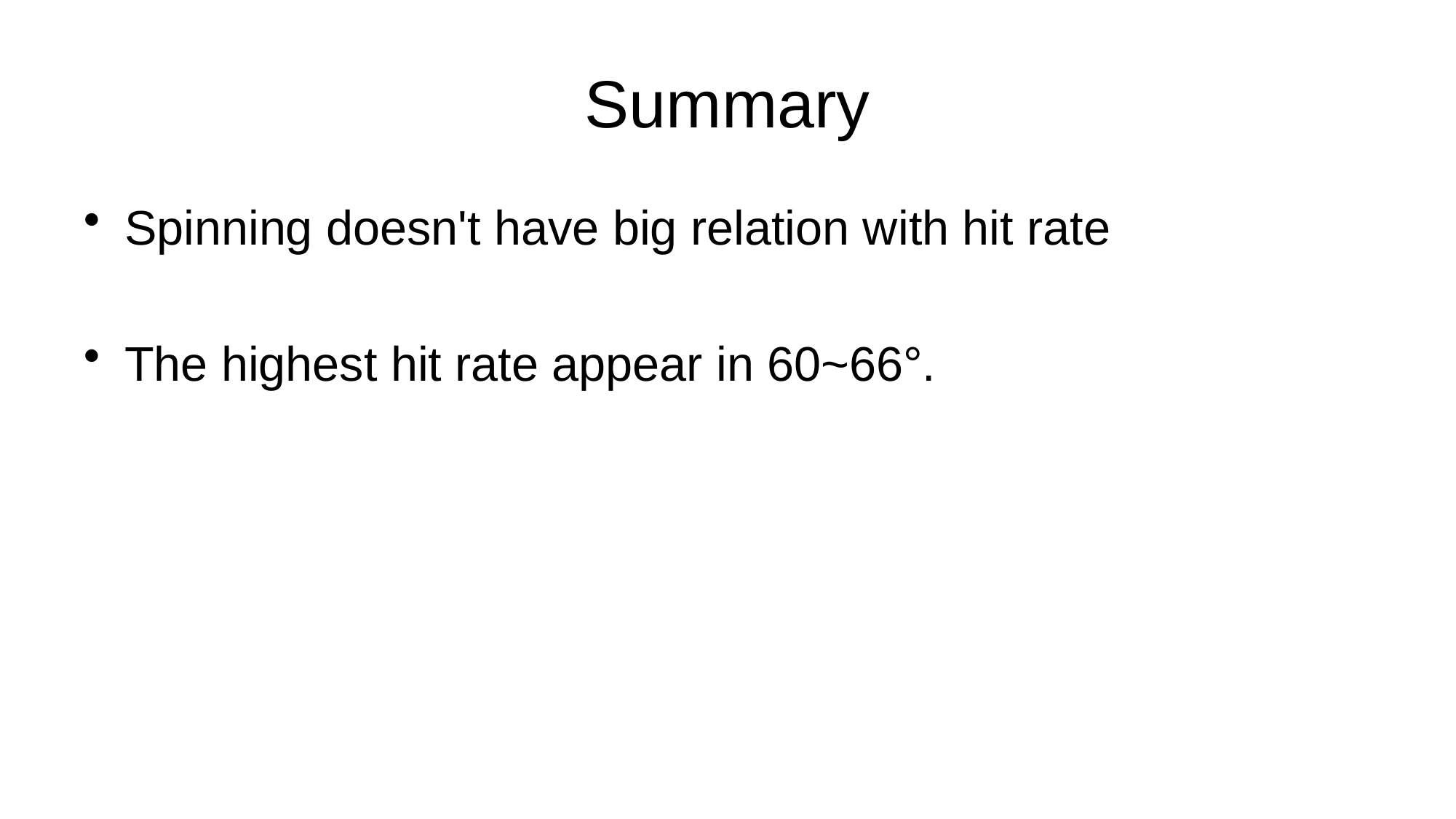

# Summary
Spinning doesn't have big relation with hit rate

The highest hit rate appear in 60~66°.